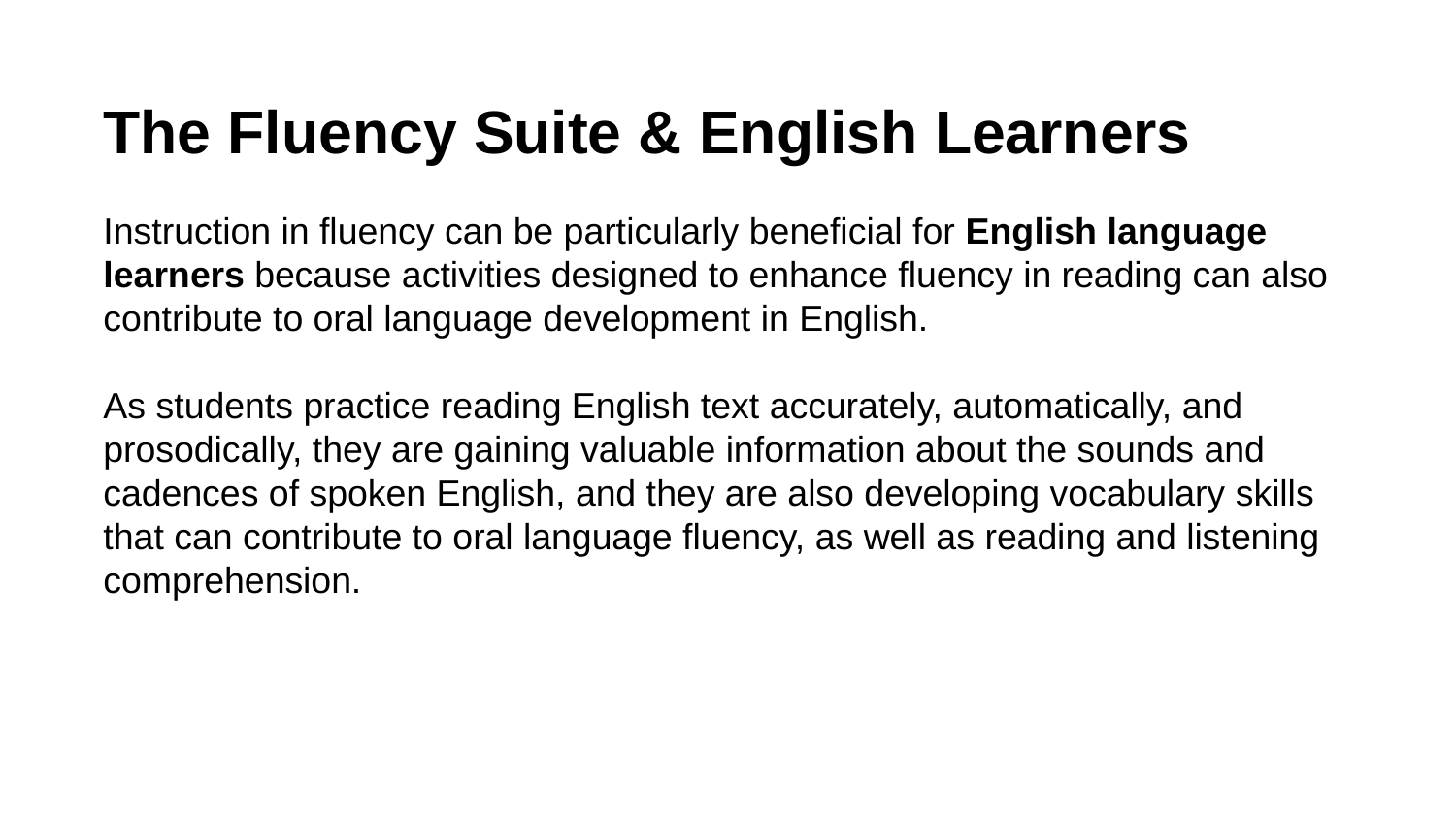

The Fluency Suite & English Learners
Instruction in fluency can be particularly beneficial for English language learners because activities designed to enhance fluency in reading can also contribute to oral language development in English.

As students practice reading English text accurately, automatically, and prosodically, they are gaining valuable information about the sounds and cadences of spoken English, and they are also developing vocabulary skills that can contribute to oral language fluency, as well as reading and listening comprehension.